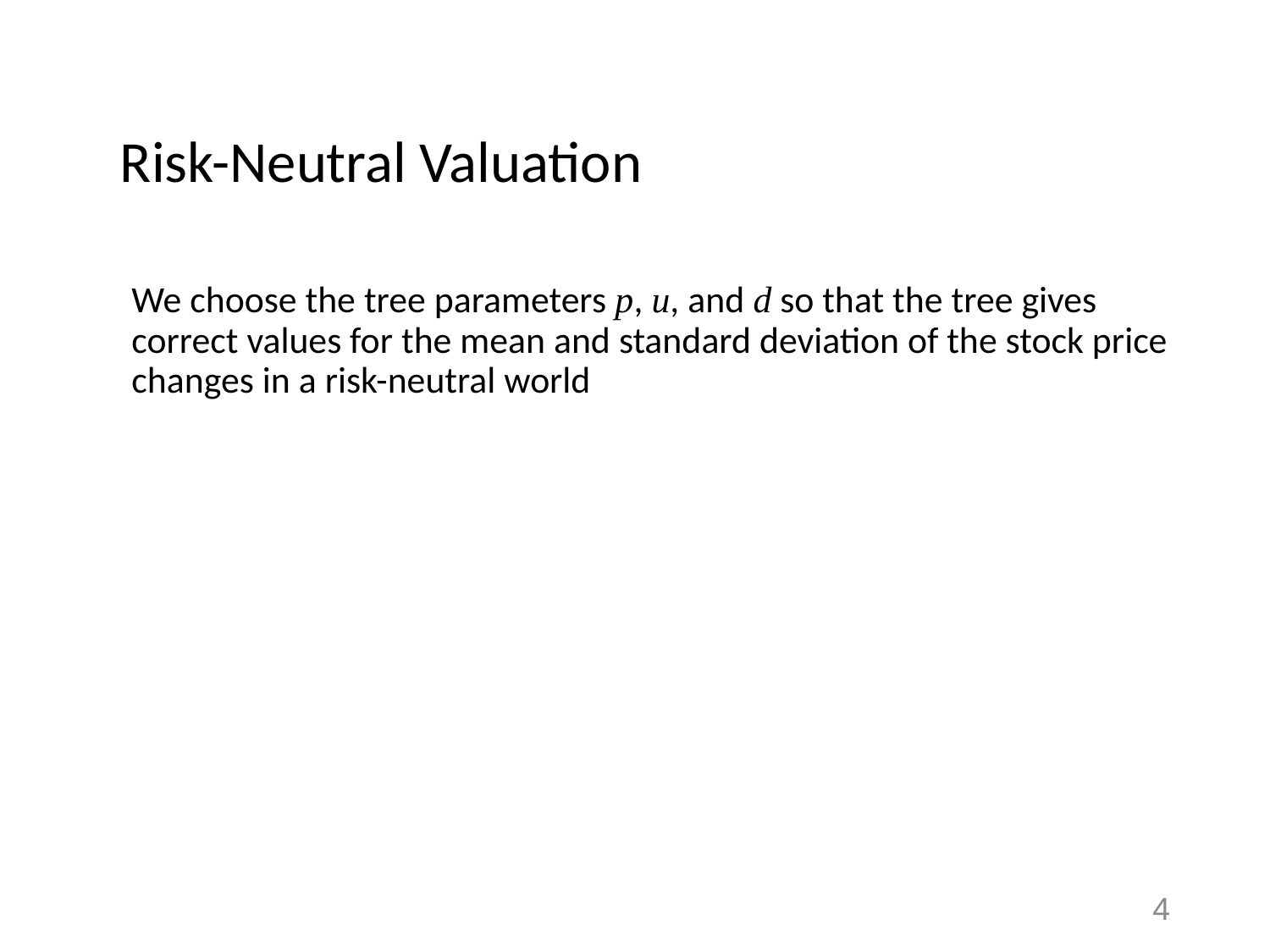

# Risk-Neutral Valuation
	We choose the tree parameters p, u, and d so that the tree gives correct values for the mean and standard deviation of the stock price changes in a risk-neutral world

4